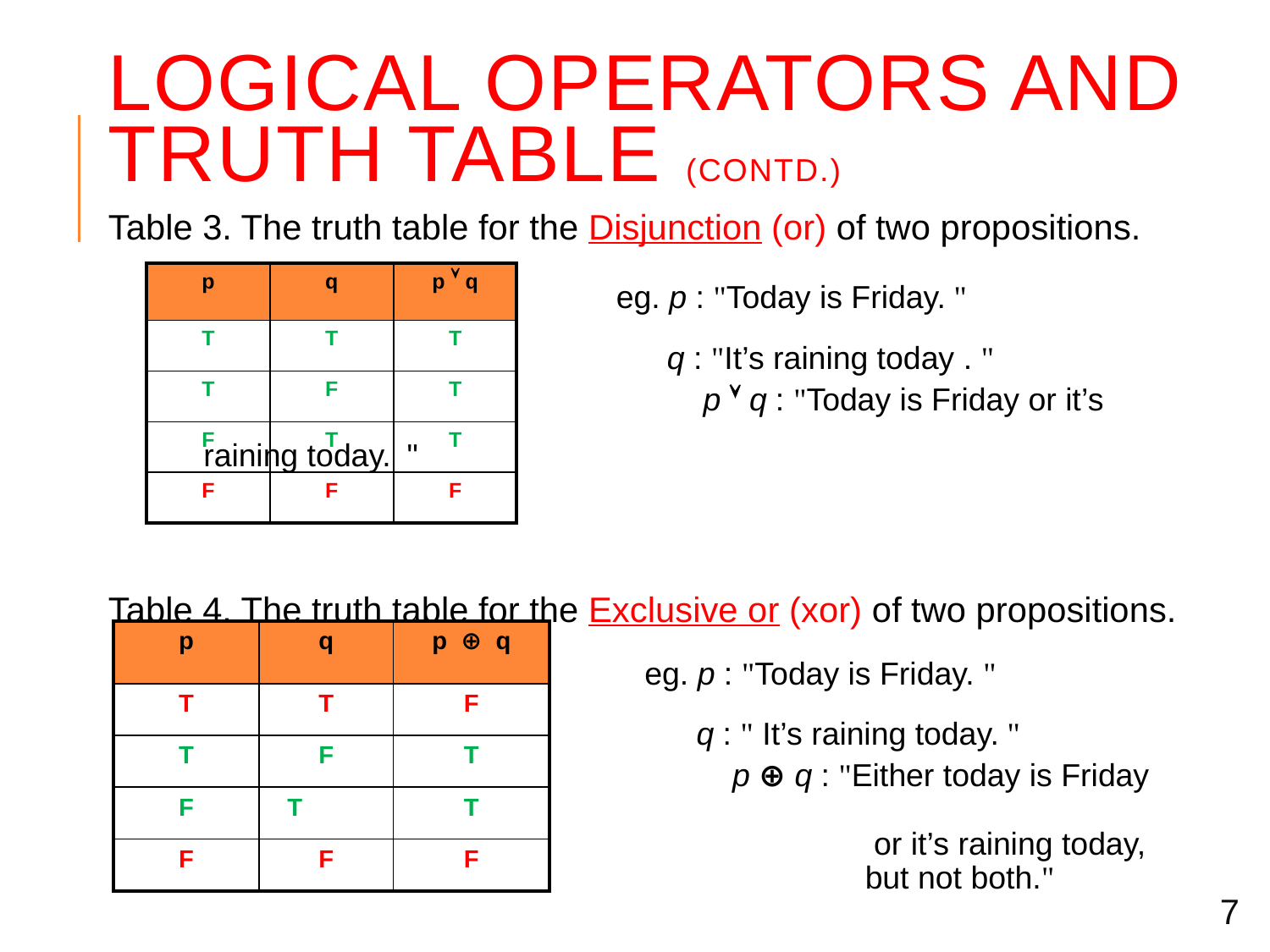

# Logical operators and truth table (contd.)
Table 3. The truth table for the Disjunction (or) of two propositions.
				      	eg. p : "Today is Friday. "
		   		                    q : "It’s raining today . "
				                 p ∨ q : "Today is Friday or it’s 	raining today. "

Table 4. The truth table for the Exclusive or (xor) of two propositions.
			                             eg. p : "Today is Friday. "
					         q : " It’s raining today. "
					   p ⊕ q : "Either today is Friday
					    or it’s raining today,
					   but not both."
| p | q | p ∨ q |
| --- | --- | --- |
| T | T | T |
| T | F | T |
| F | T | T |
| F | F | F |
| p | q | p ⊕ q |
| --- | --- | --- |
| T | T | F |
| T | F | T |
| F | T | T |
| F | F | F |
7